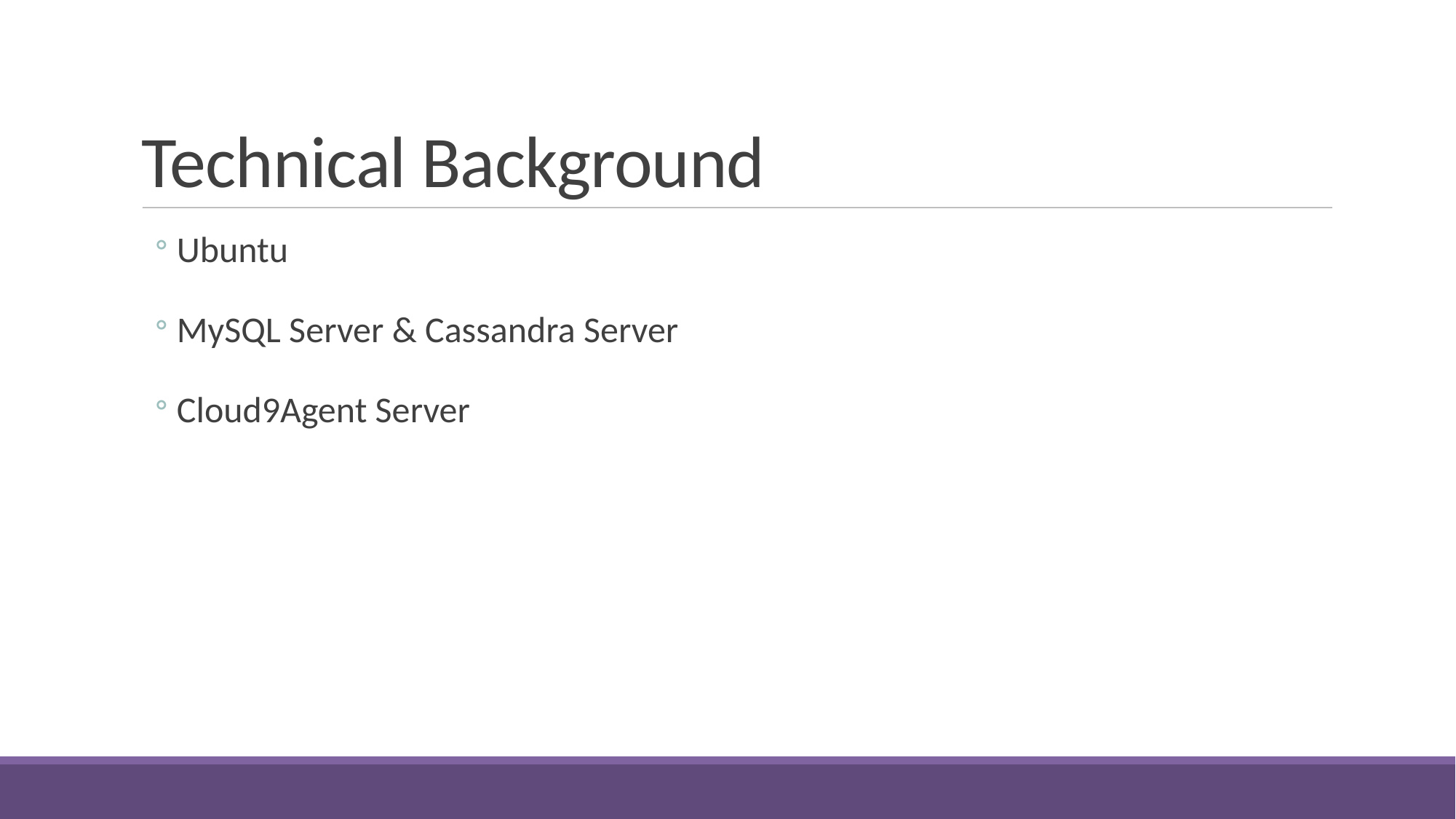

Technical Background
Ubuntu

MySQL Server & Cassandra Server

Cloud9Agent Server